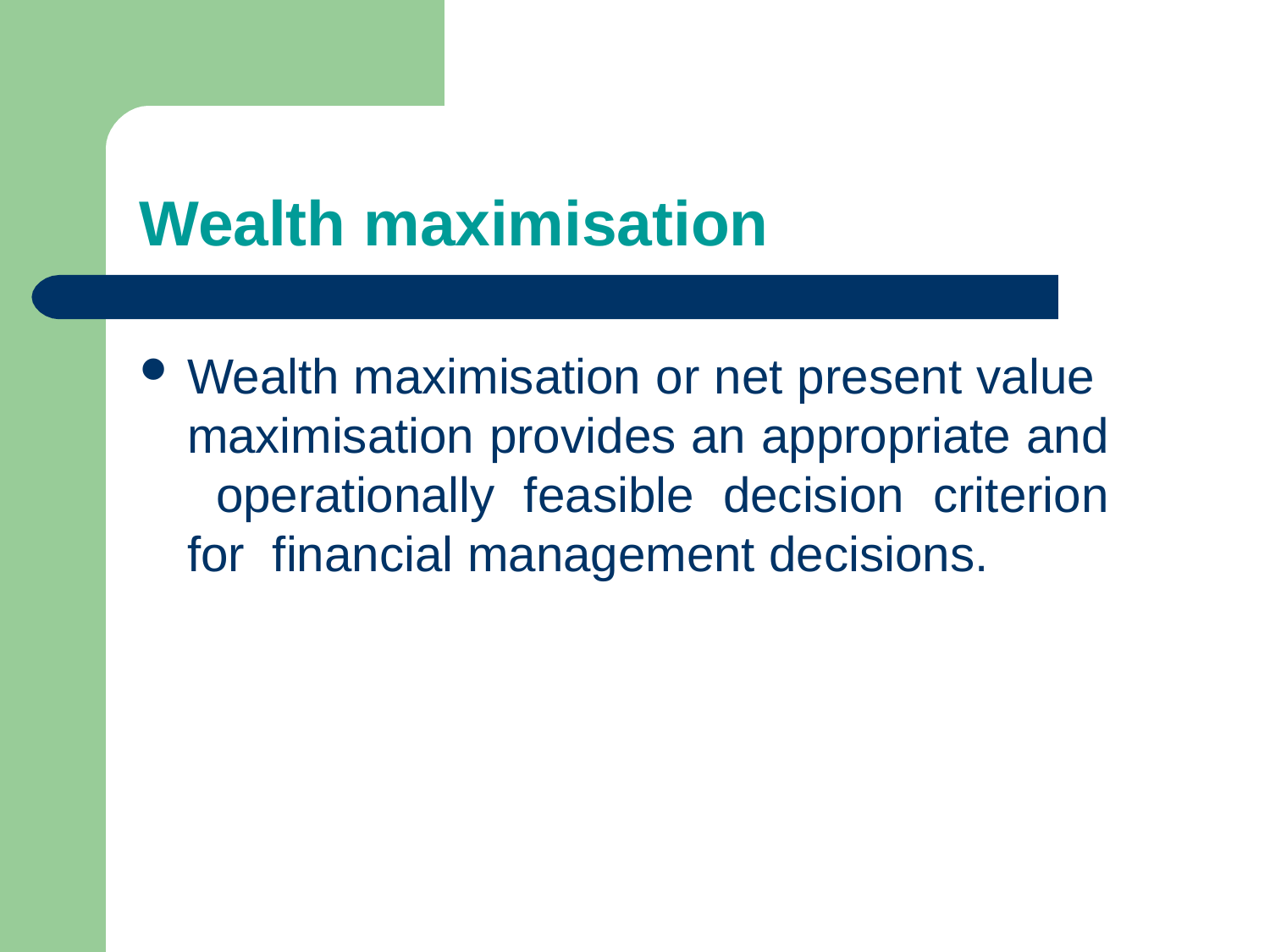

# Wealth maximisation
Wealth maximisation or net present value  maximisation provides an appropriate and  operationally feasible decision criterion for  financial management decisions.